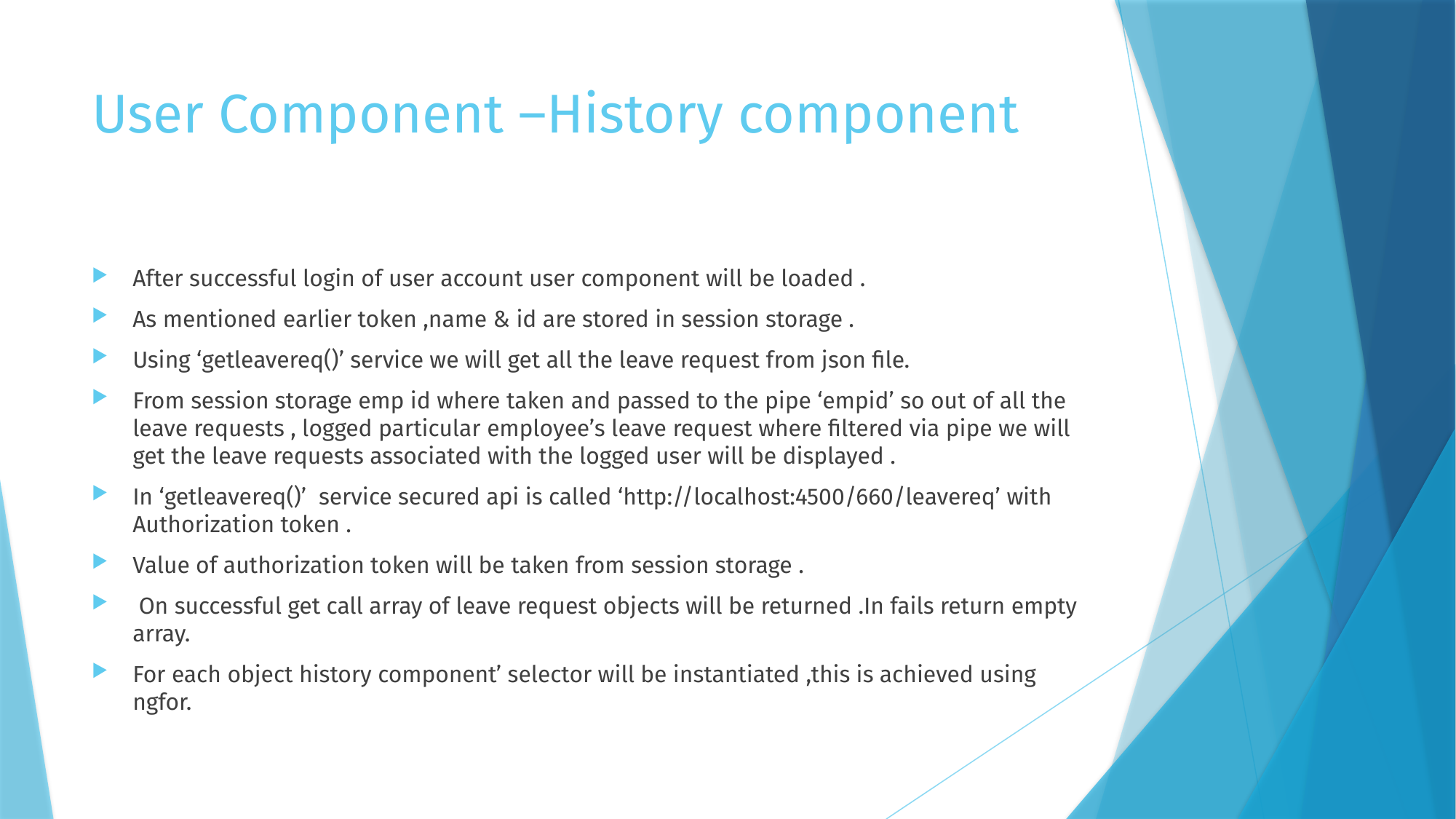

# User Component –History component
After successful login of user account user component will be loaded .
As mentioned earlier token ,name & id are stored in session storage .
Using ‘getleavereq()’ service we will get all the leave request from json file.
From session storage emp id where taken and passed to the pipe ‘empid’ so out of all the leave requests , logged particular employee’s leave request where filtered via pipe we will get the leave requests associated with the logged user will be displayed .
In ‘getleavereq()’  service secured api is called ‘http://localhost:4500/660/leavereq’ with Authorization token .
Value of authorization token will be taken from session storage .
 On successful get call array of leave request objects will be returned .In fails return empty array.
For each object history component’ selector will be instantiated ,this is achieved using ngfor.